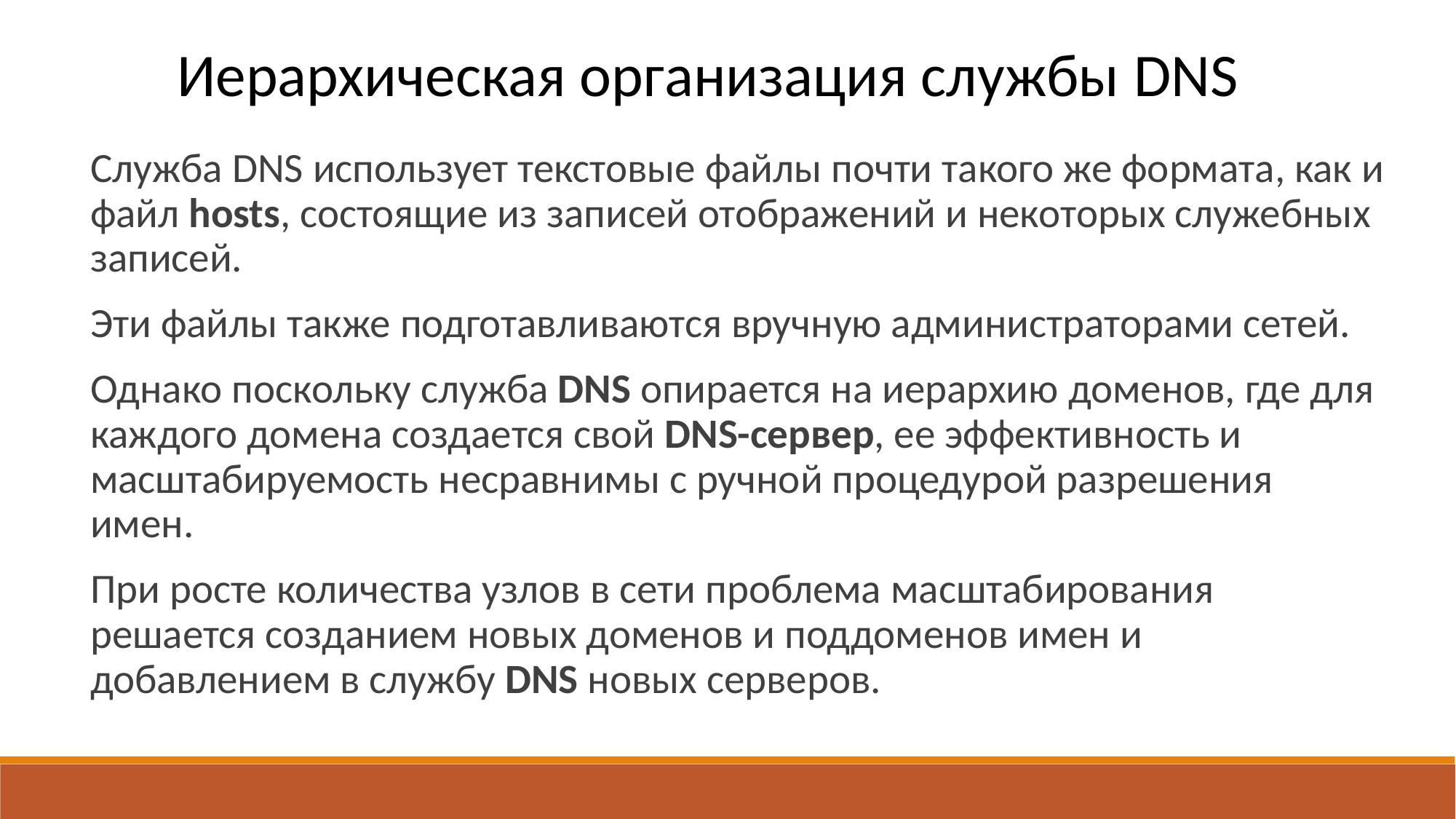

Иерархическая организация службы DNS
Служба DNS использует текстовые файлы почти такого же формата, как и файл hosts, состоящие из записей отображений и некоторых служебных записей.
Эти файлы также подготавливаются вручную администраторами сетей.
Однако поскольку служба DNS опирается на иерархию доменов, где для каждого домена создается свой DNS-сервер, ее эффективность и масштабируемость несравнимы с ручной процедурой разрешения имен.
При росте количества узлов в сети проблема масштабирования решается созданием новых доменов и поддоменов имен и добавлением в службу DNS новых серверов.